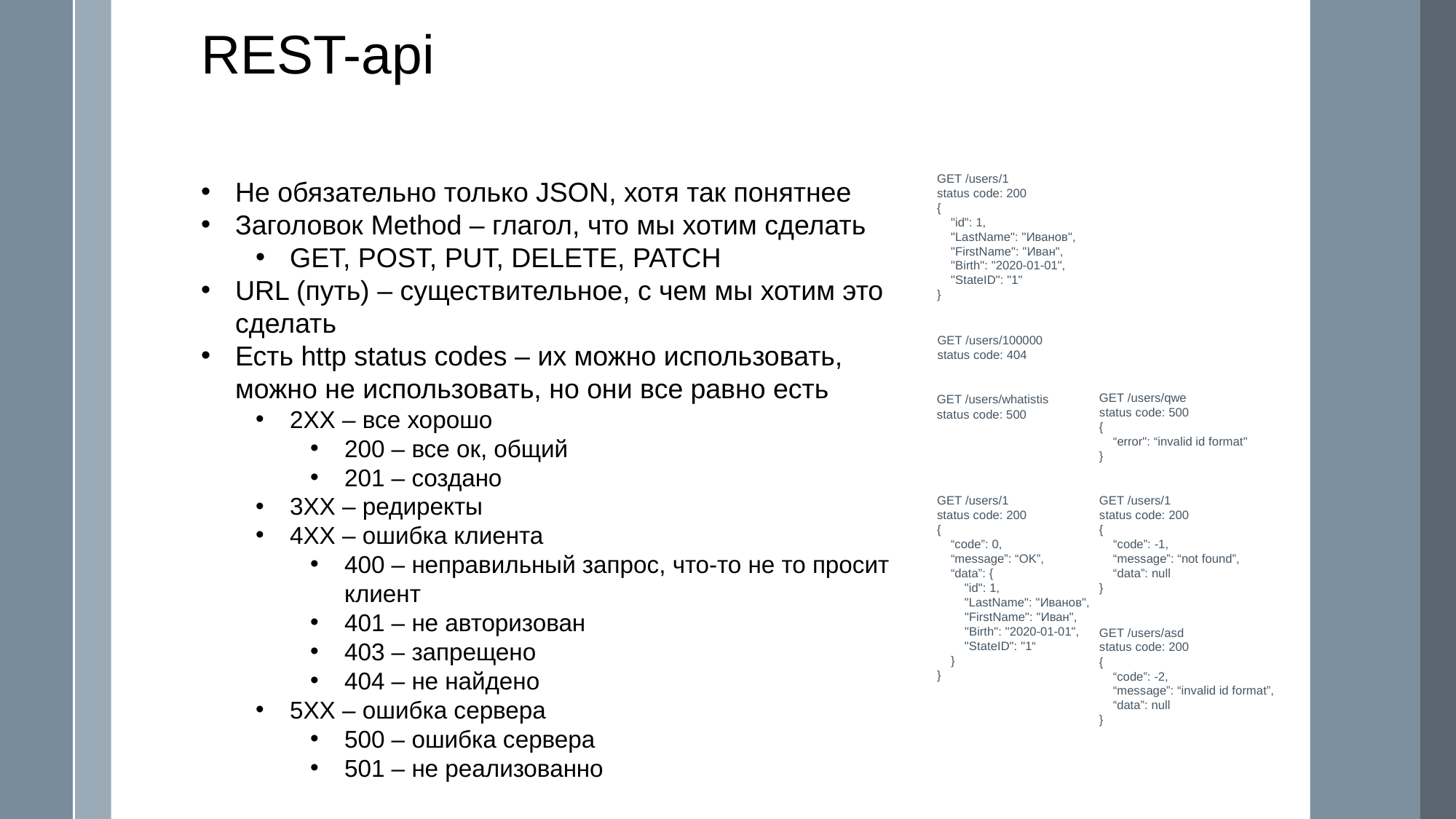

REST-api
GET /users/1
status code: 200
{
    "id": 1,
    "LastName": "Иванов",
    "FirstName": "Иван",
    "Birth": "2020-01-01",
    "StateID": "1"
}
Не обязательно только JSON, хотя так понятнее
Заголовок Method – глагол, что мы хотим сделать
GET, POST, PUT, DELETE, PATCH
URL (путь) – существительное, с чем мы хотим это сделать
Есть http status codes – их можно использовать, можно не использовать, но они все равно есть
2ХХ – все хорошо
200 – все ок, общий
201 – создано
3ХХ – редиректы
4ХХ – ошибка клиента
400 – неправильный запрос, что-то не то просит клиент
401 – не авторизован
403 – запрещено
404 – не найдено
5ХХ – ошибка сервера
500 – ошибка сервера
501 – не реализованно
GET /users/100000
status code: 404
GET /users/qwe
status code: 500
{
    “error": “invalid id format"
}
GET /users/whatistis
status code: 500
GET /users/1
status code: 200
{
    “code”: 0,
    “message”: “OK”,
    “data”: {
        "id": 1,
        "LastName": "Иванов",
        "FirstName": "Иван",
        "Birth": "2020-01-01",
        "StateID": "1“
    }
}
GET /users/1
status code: 200
{
    “code”: -1,
    “message”: “not found”,
    “data”: null
}
GET /users/asd
status code: 200
{
    “code”: -2,
    “message”: “invalid id format”,
    “data”: null
}